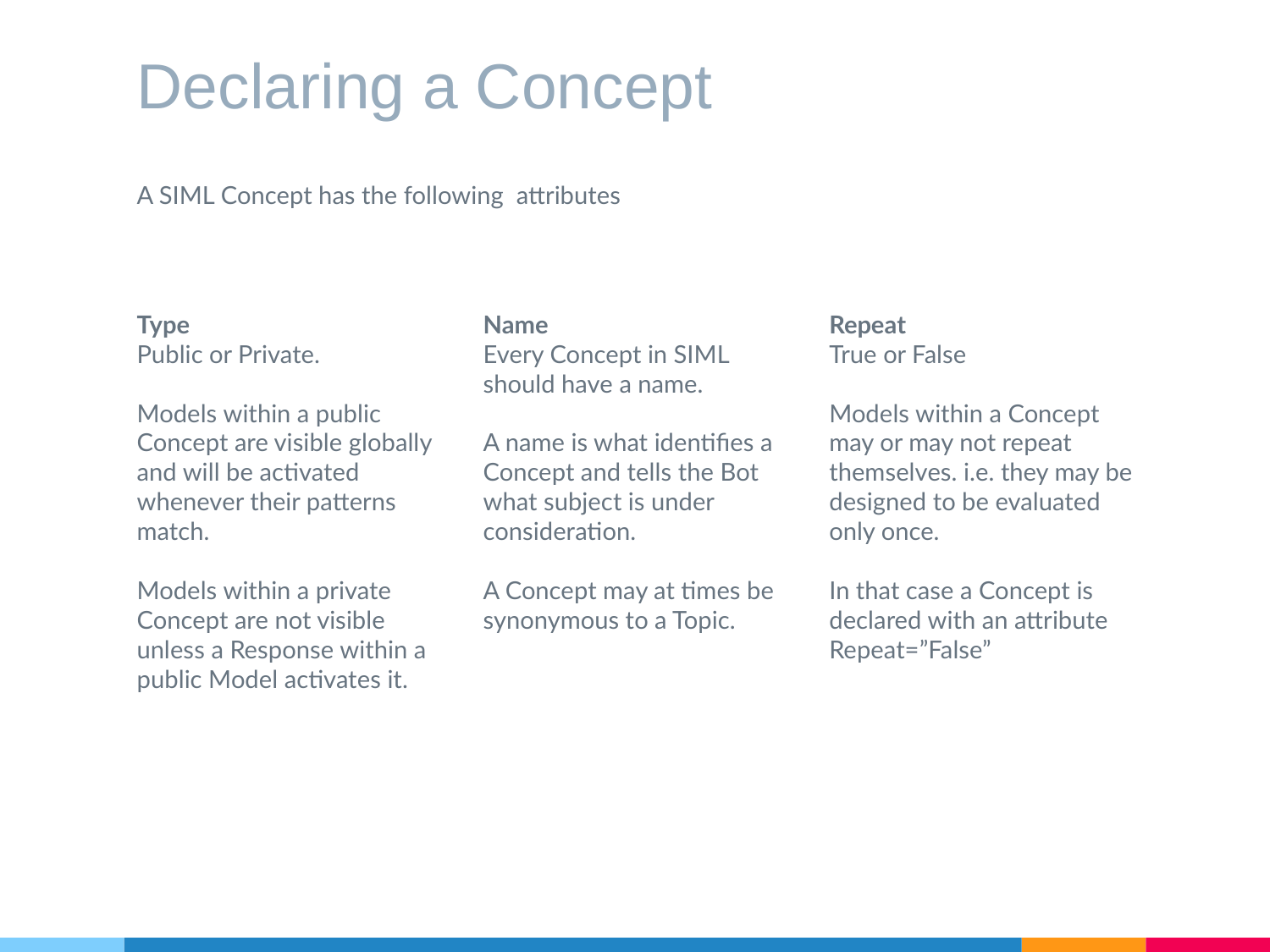

# Declaring a Concept
A SIML Concept has the following  attributes
Type
Public or Private.

Models within a public Concept are visible globally and will be activated whenever their patterns match.

Models within a private Concept are not visible unless a Response within a public Model activates it.
Name
Every Concept in SIML should have a name.
A name is what identifies a Concept and tells the Bot what subject is under consideration.
A Concept may at times be synonymous to a Topic.
Repeat
True or False

Models within a Concept may or may not repeat themselves. i.e. they may be designed to be evaluated only once.
In that case a Concept is declared with an attribute Repeat=”False”